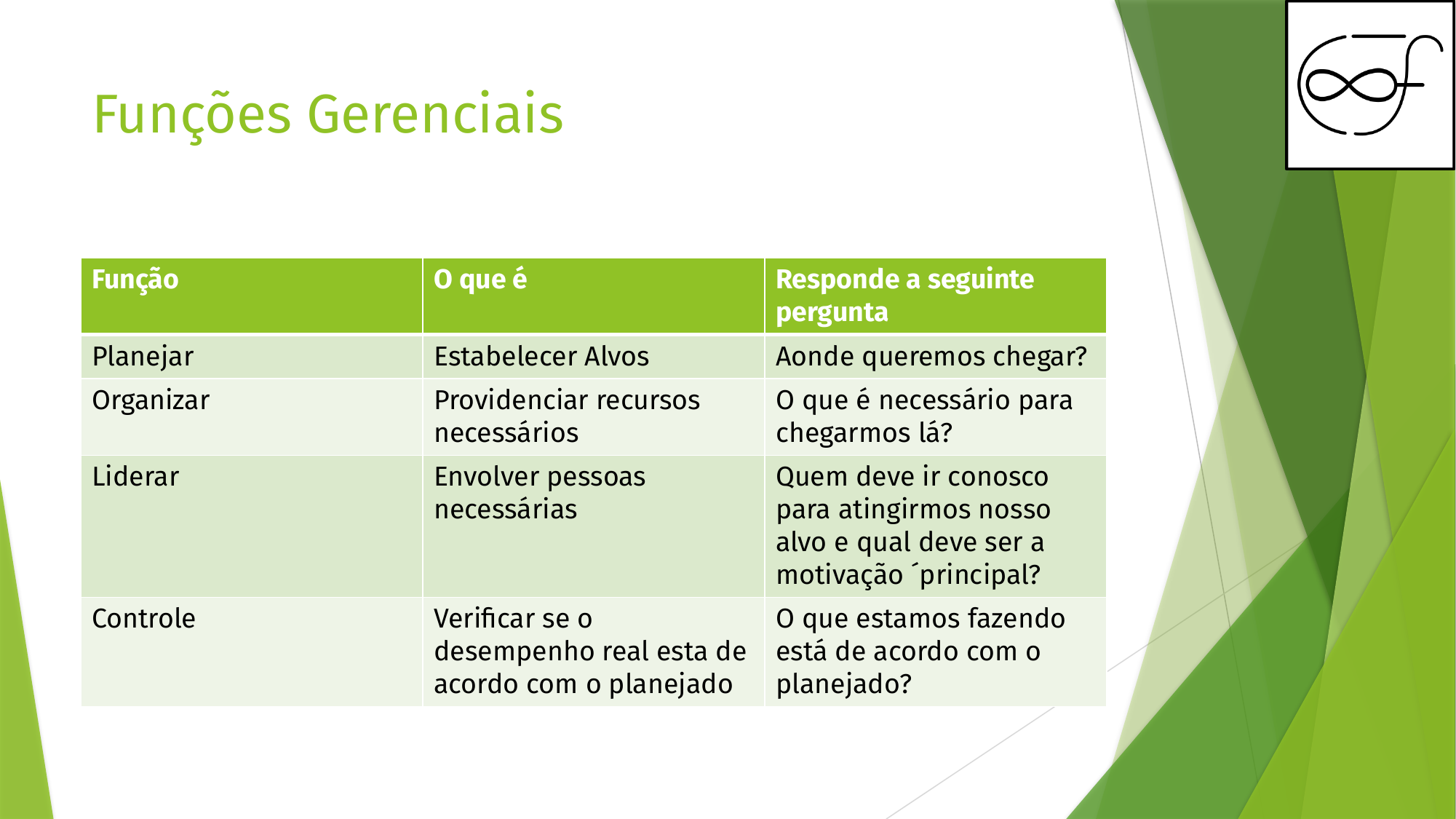

# Funções Gerenciais
| Função | O que é | Responde a seguinte pergunta |
| --- | --- | --- |
| Planejar | Estabelecer Alvos | Aonde queremos chegar? |
| Organizar | Providenciar recursos necessários | O que é necessário para chegarmos lá? |
| Liderar | Envolver pessoas necessárias | Quem deve ir conosco para atingirmos nosso alvo e qual deve ser a motivação ´principal? |
| Controle | Verificar se o desempenho real esta de acordo com o planejado | O que estamos fazendo está de acordo com o planejado? |